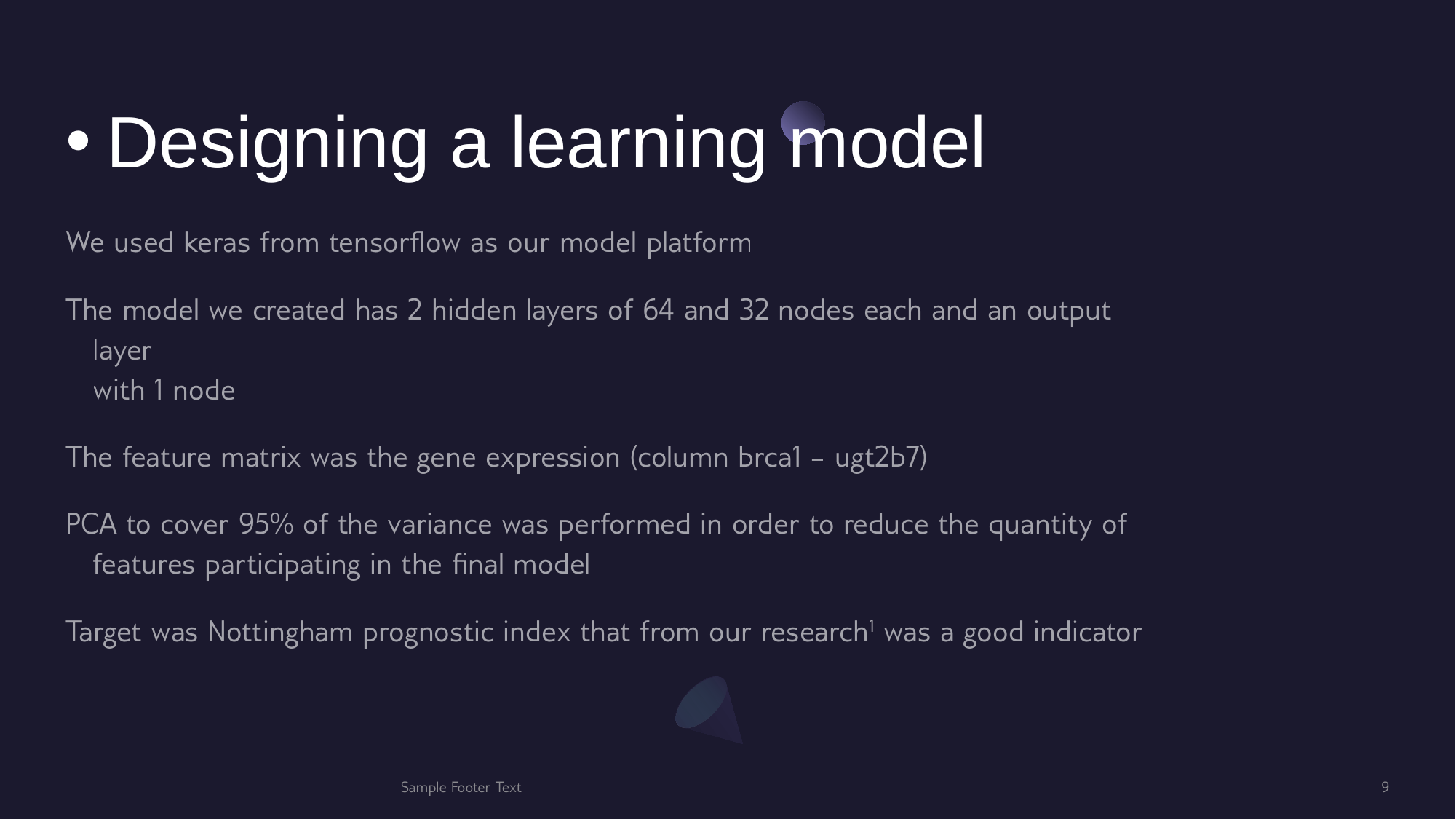

# Designing a learning model
We used keras from tensorflow as our model platform
The model we created has 2 hidden layers of 64 and 32 nodes each and an output layer
with 1 node
The feature matrix was the gene expression (column brca1 – ugt2b7)
PCA to cover 95% of the variance was performed in order to reduce the quantity of features participating in the final model
Target was Nottingham prognostic index that from our research1 was a good indicator

Sample Footer Text
9